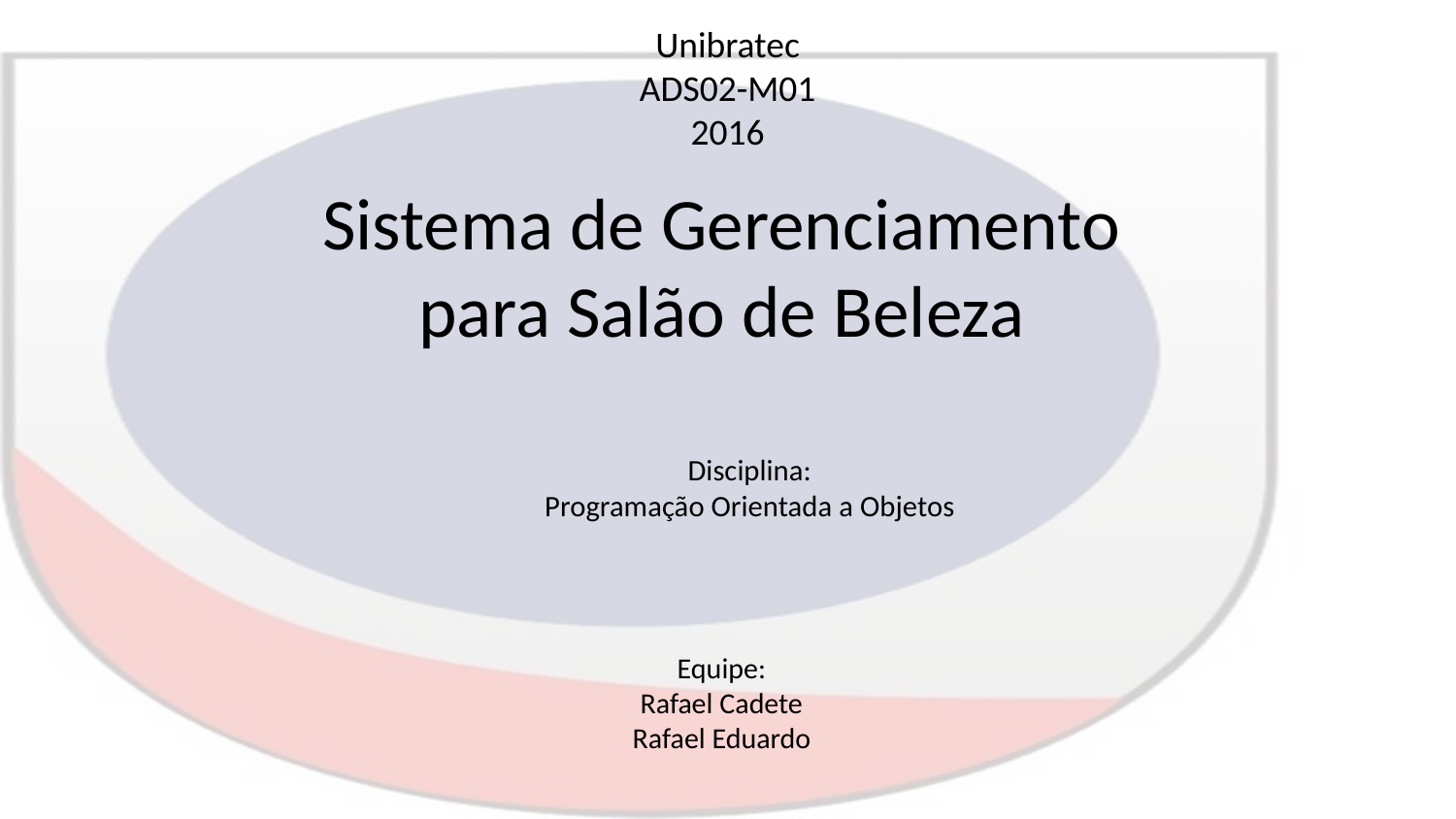

# Unibratec ADS02-M01 2016
Sistema de Gerenciamento
para Salão de Beleza
Disciplina:
Programação Orientada a Objetos
Equipe:
Rafael Cadete
Rafael Eduardo